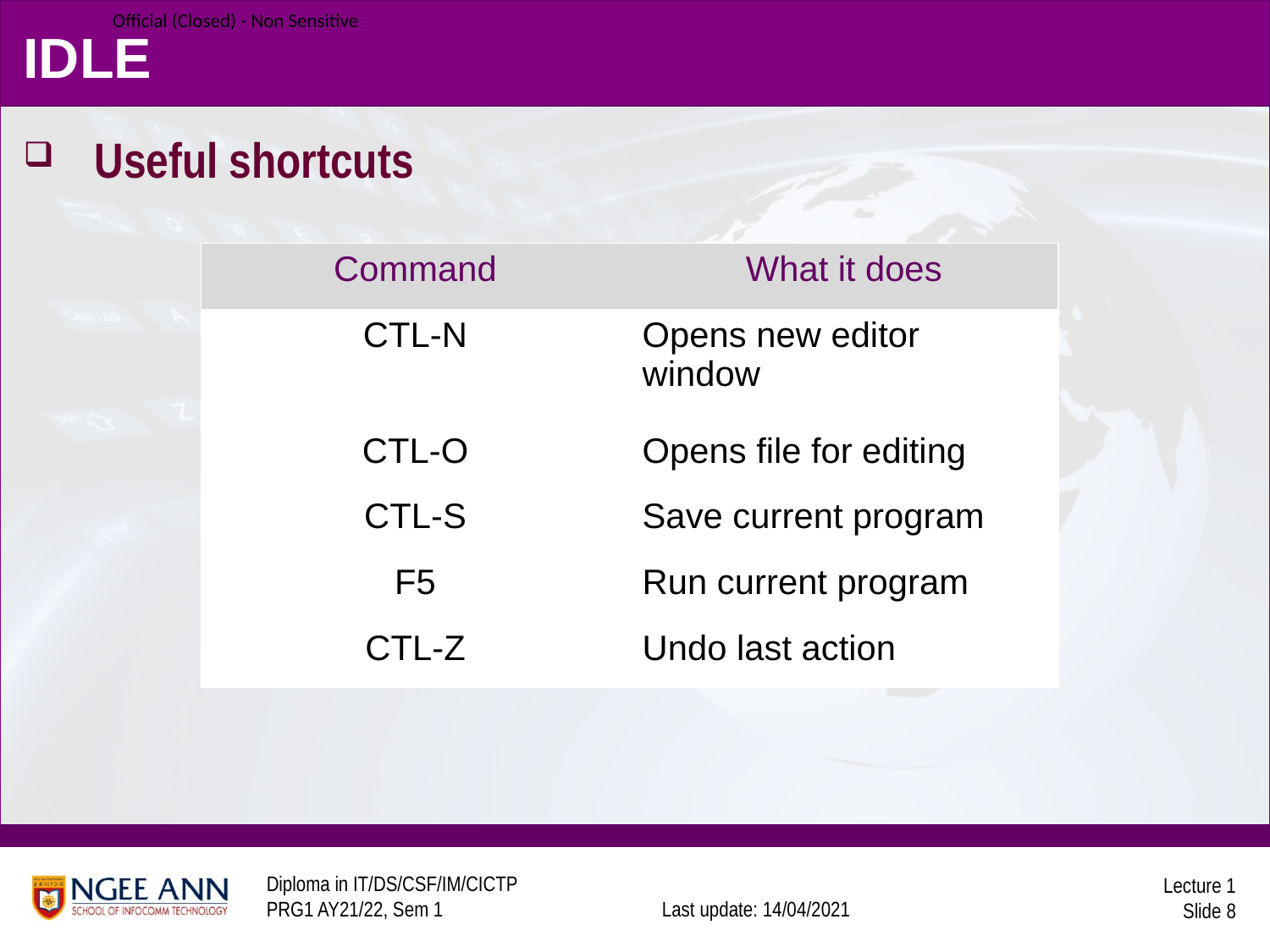

# IDLE
Useful shortcuts

| Command | What it does |
| --- | --- |
| CTL-N | Opens new editor window |
| CTL-O | Opens file for editing |
| CTL-S | Save current program |
| F5 | Run current program |
| CTL-Z | Undo last action |